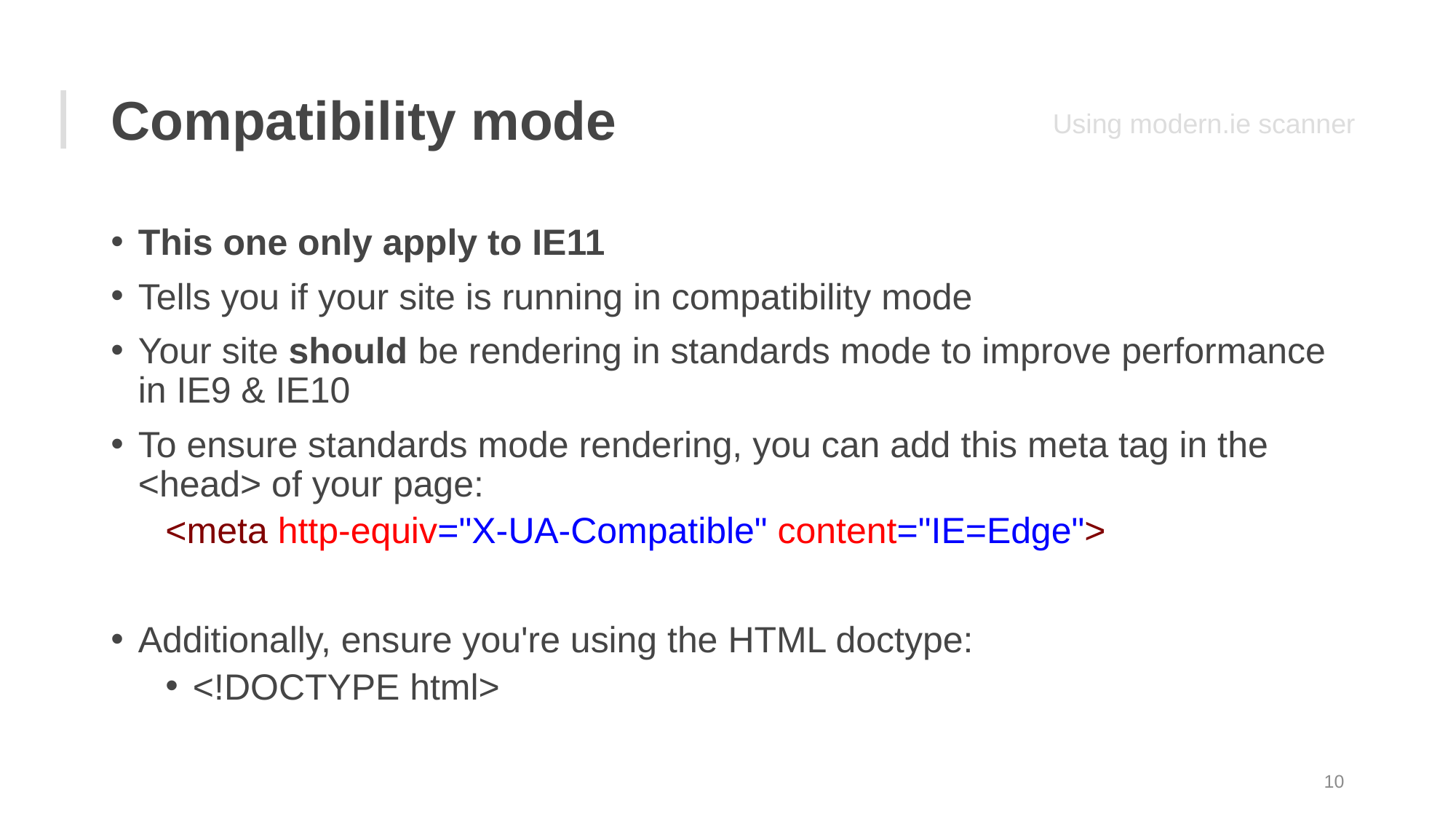

# Compatibility mode
Using modern.ie scanner
This one only apply to IE11
Tells you if your site is running in compatibility mode
Your site should be rendering in standards mode to improve performance in IE9 & IE10
To ensure standards mode rendering, you can add this meta tag in the <head> of your page:
<meta http-equiv="X-UA-Compatible" content="IE=Edge">

Additionally, ensure you're using the HTML doctype:
<!DOCTYPE html>
10